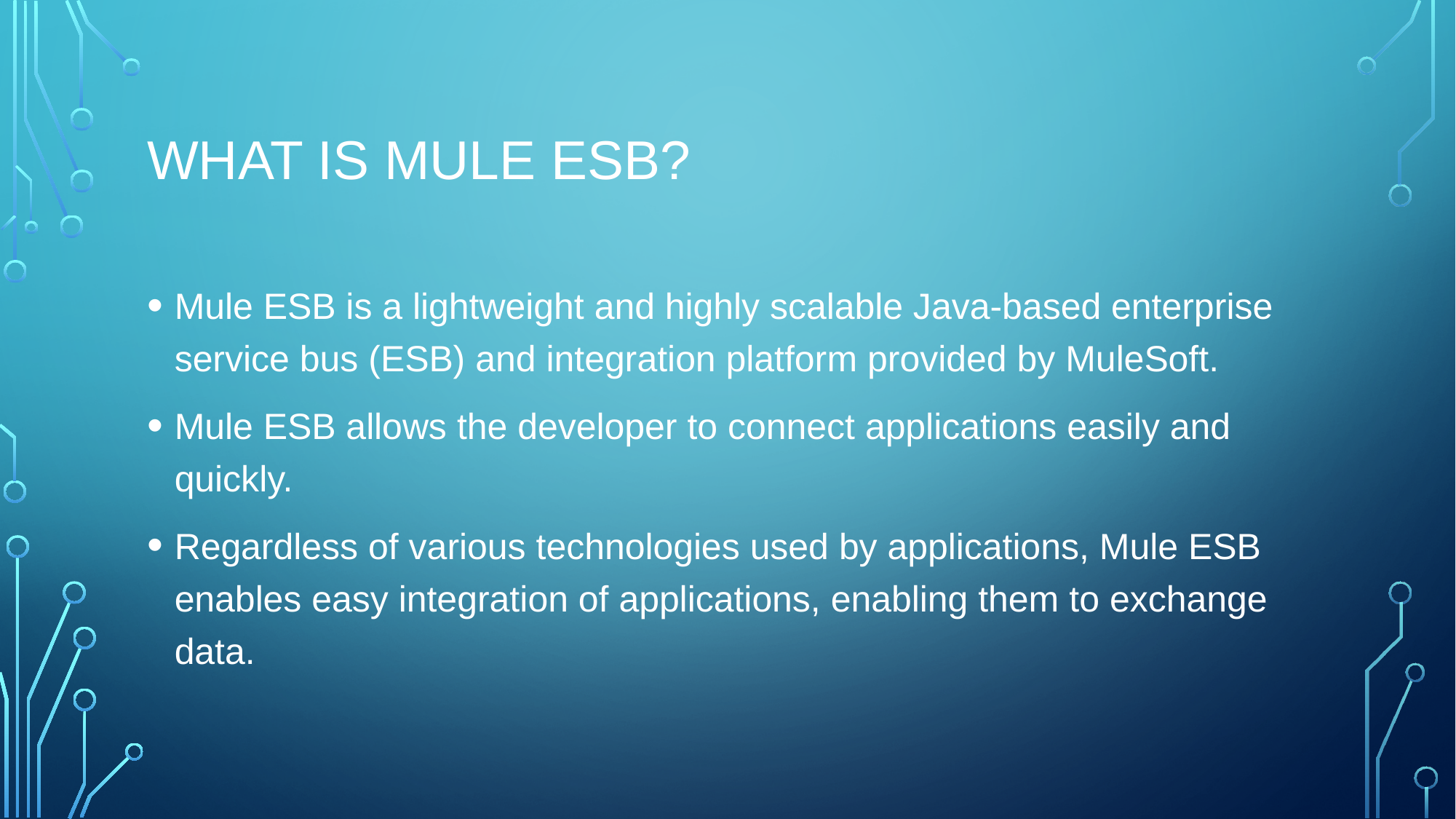

# What is Mule ESB?
Mule ESB is a lightweight and highly scalable Java-based enterprise service bus (ESB) and integration platform provided by MuleSoft.
Mule ESB allows the developer to connect applications easily and quickly.
Regardless of various technologies used by applications, Mule ESB enables easy integration of applications, enabling them to exchange data.